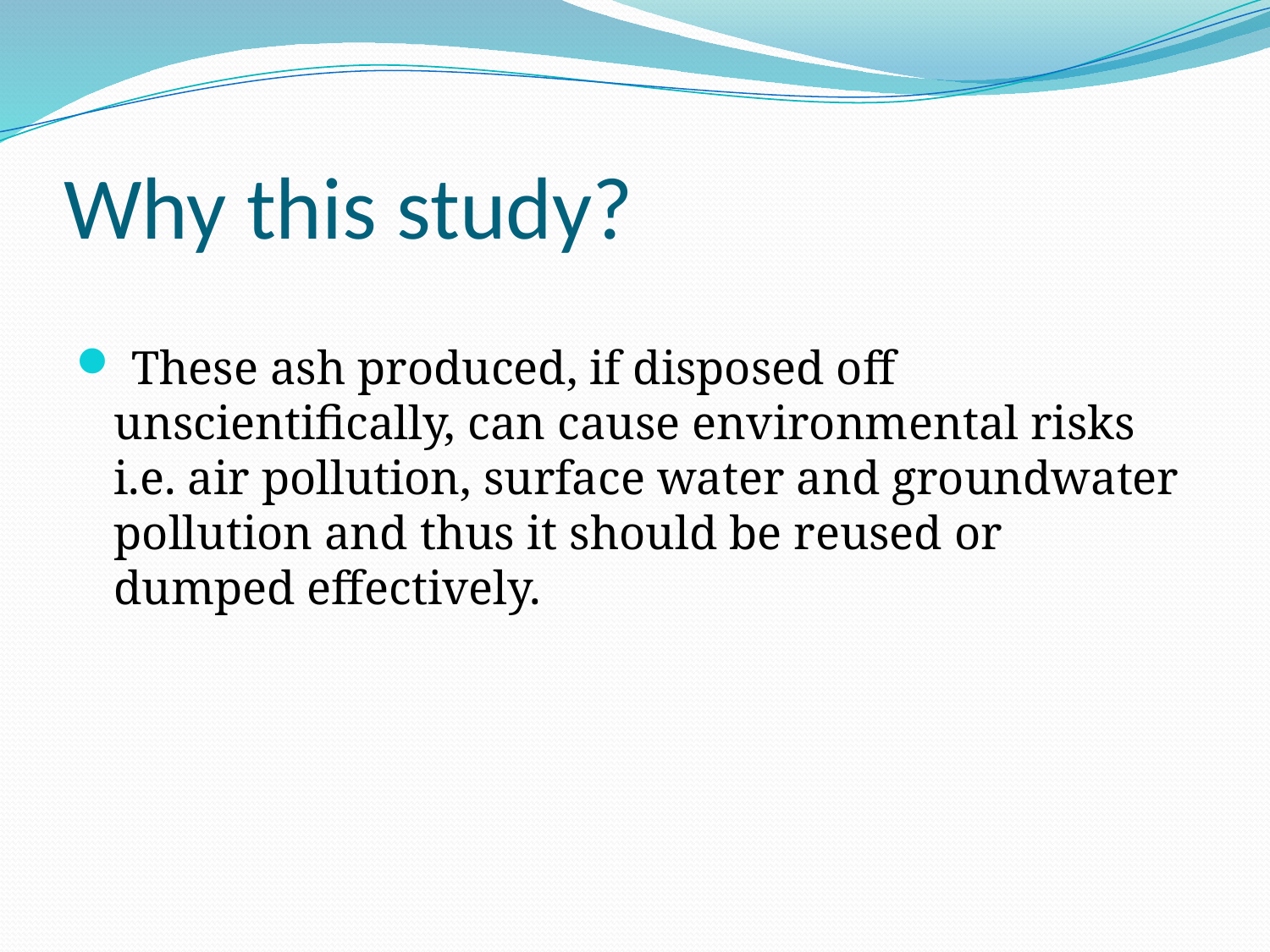

# Why this study?

 These ash produced, if disposed off unscientifically, can cause environmental risks i.e. air pollution, surface water and groundwater pollution and thus it should be reused or dumped effectively.